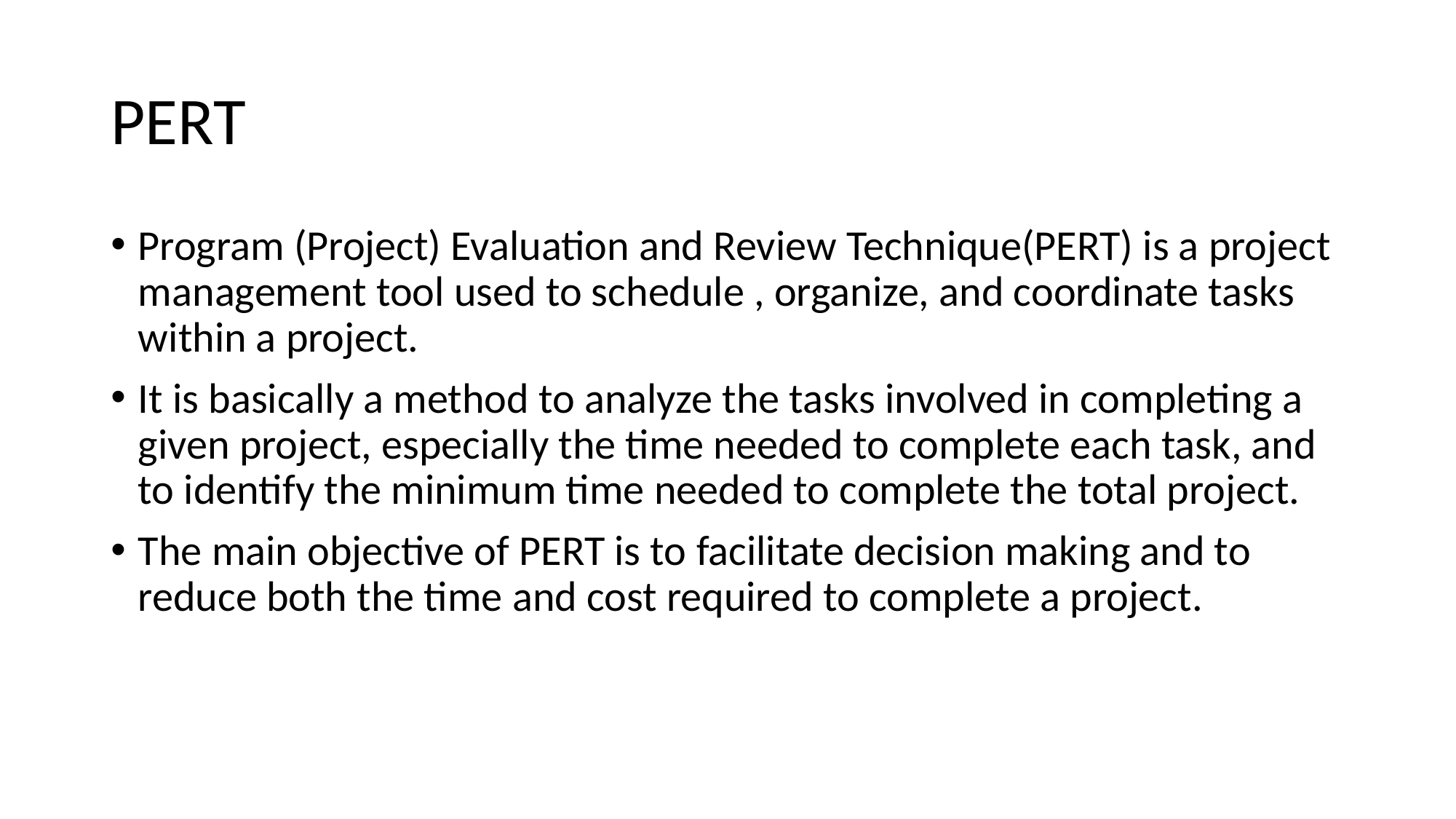

# PERT
Program (Project) Evaluation and Review Technique(PERT) is a project management tool used to schedule , organize, and coordinate tasks within a project.
It is basically a method to analyze the tasks involved in completing a given project, especially the time needed to complete each task, and to identify the minimum time needed to complete the total project.
The main objective of PERT is to facilitate decision making and to reduce both the time and cost required to complete a project.